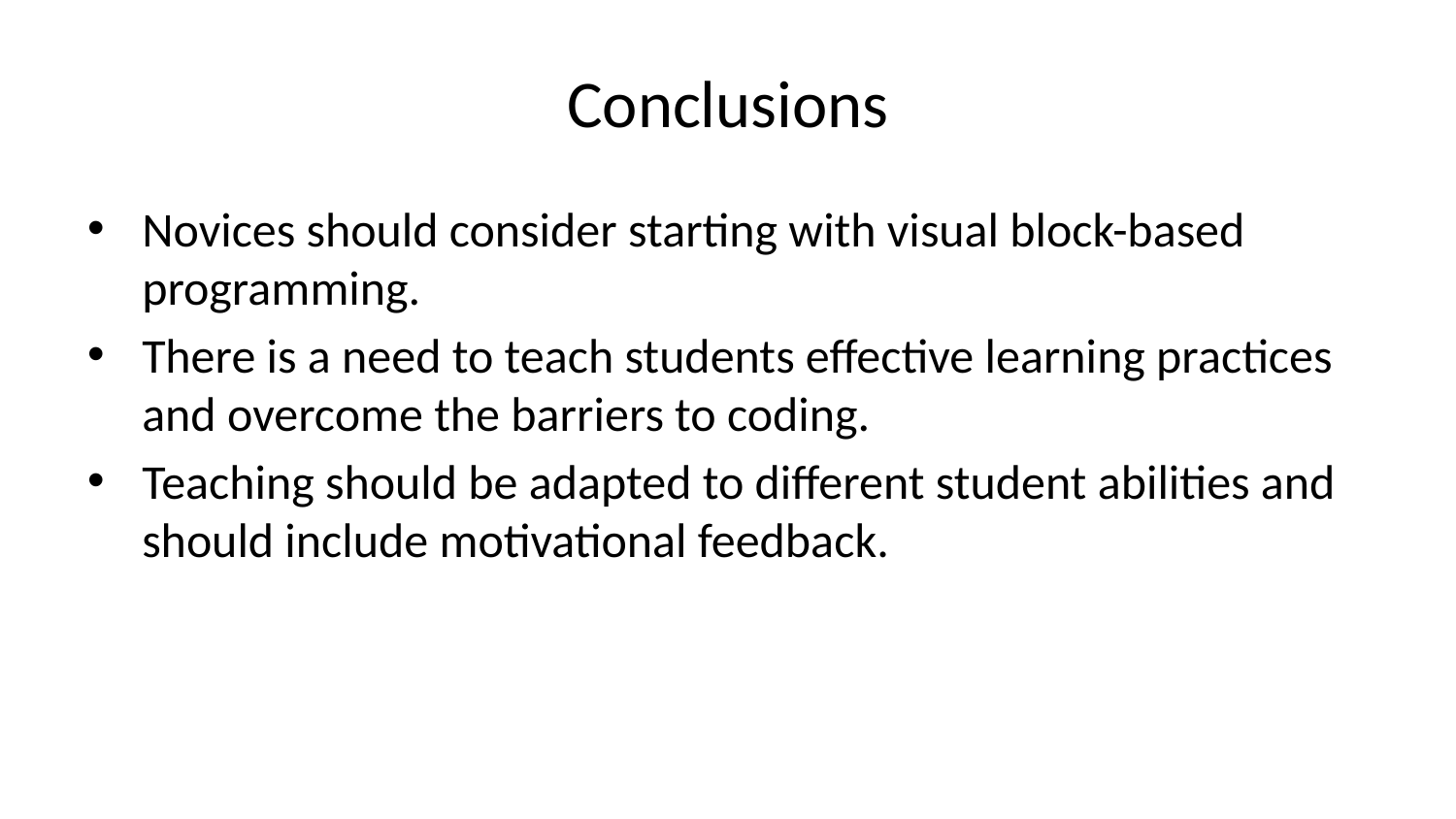

# Conclusions
Novices should consider starting with visual block-based programming.
There is a need to teach students effective learning practices and overcome the barriers to coding.
Teaching should be adapted to different student abilities and should include motivational feedback.